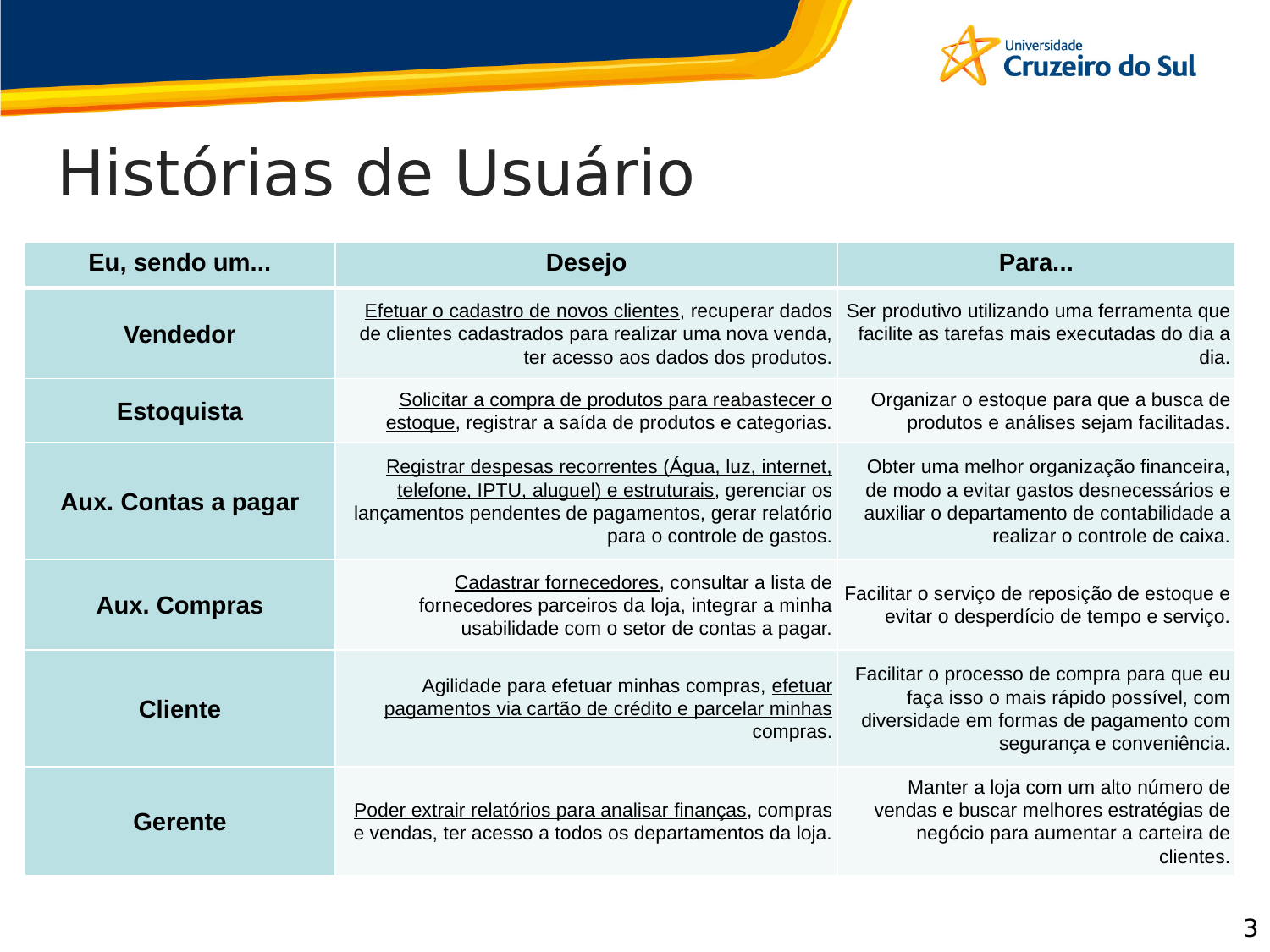

Histórias de Usuário
| Eu, sendo um... | Desejo | Para... |
| --- | --- | --- |
| Vendedor | Efetuar o cadastro de novos clientes, recuperar dados de clientes cadastrados para realizar uma nova venda, ter acesso aos dados dos produtos. | Ser produtivo utilizando uma ferramenta que facilite as tarefas mais executadas do dia a dia. |
| Estoquista | Solicitar a compra de produtos para reabastecer o estoque, registrar a saída de produtos e categorias. | Organizar o estoque para que a busca de produtos e análises sejam facilitadas. |
| Aux. Contas a pagar | Registrar despesas recorrentes (Água, luz, internet, telefone, IPTU, aluguel) e estruturais, gerenciar os lançamentos pendentes de pagamentos, gerar relatório para o controle de gastos. | Obter uma melhor organização financeira, de modo a evitar gastos desnecessários e auxiliar o departamento de contabilidade a realizar o controle de caixa. |
| Aux. Compras | Cadastrar fornecedores, consultar a lista de fornecedores parceiros da loja, integrar a minha usabilidade com o setor de contas a pagar. | Facilitar o serviço de reposição de estoque e evitar o desperdício de tempo e serviço. |
| Cliente | Agilidade para efetuar minhas compras, efetuar pagamentos via cartão de crédito e parcelar minhas compras. | Facilitar o processo de compra para que eu faça isso o mais rápido possível, com diversidade em formas de pagamento com segurança e conveniência. |
| Gerente | Poder extrair relatórios para analisar finanças, compras e vendas, ter acesso a todos os departamentos da loja. | Manter a loja com um alto número de vendas e buscar melhores estratégias de negócio para aumentar a carteira de clientes. |
3